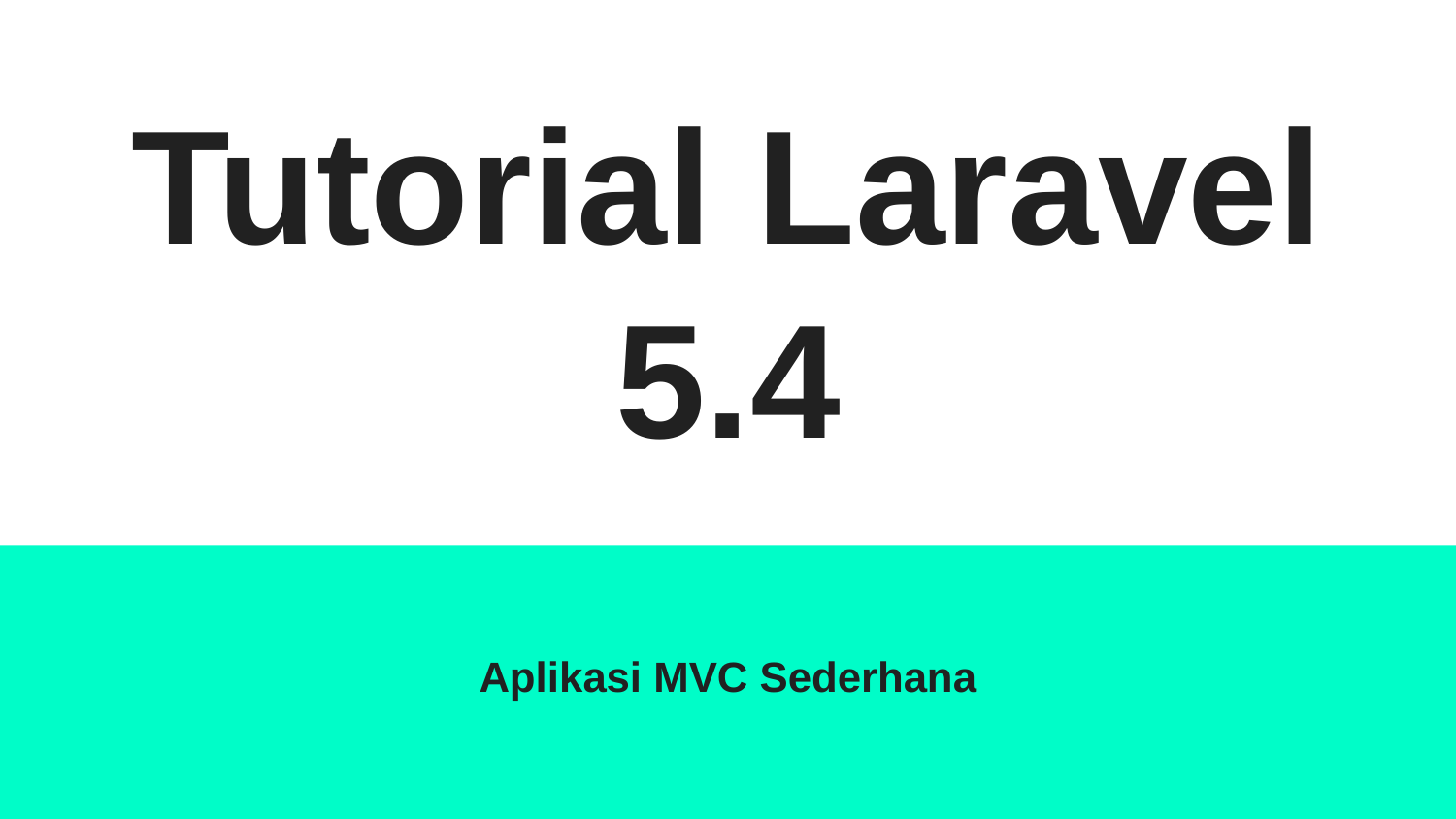

# Tutorial Laravel 5.4
Aplikasi MVC Sederhana